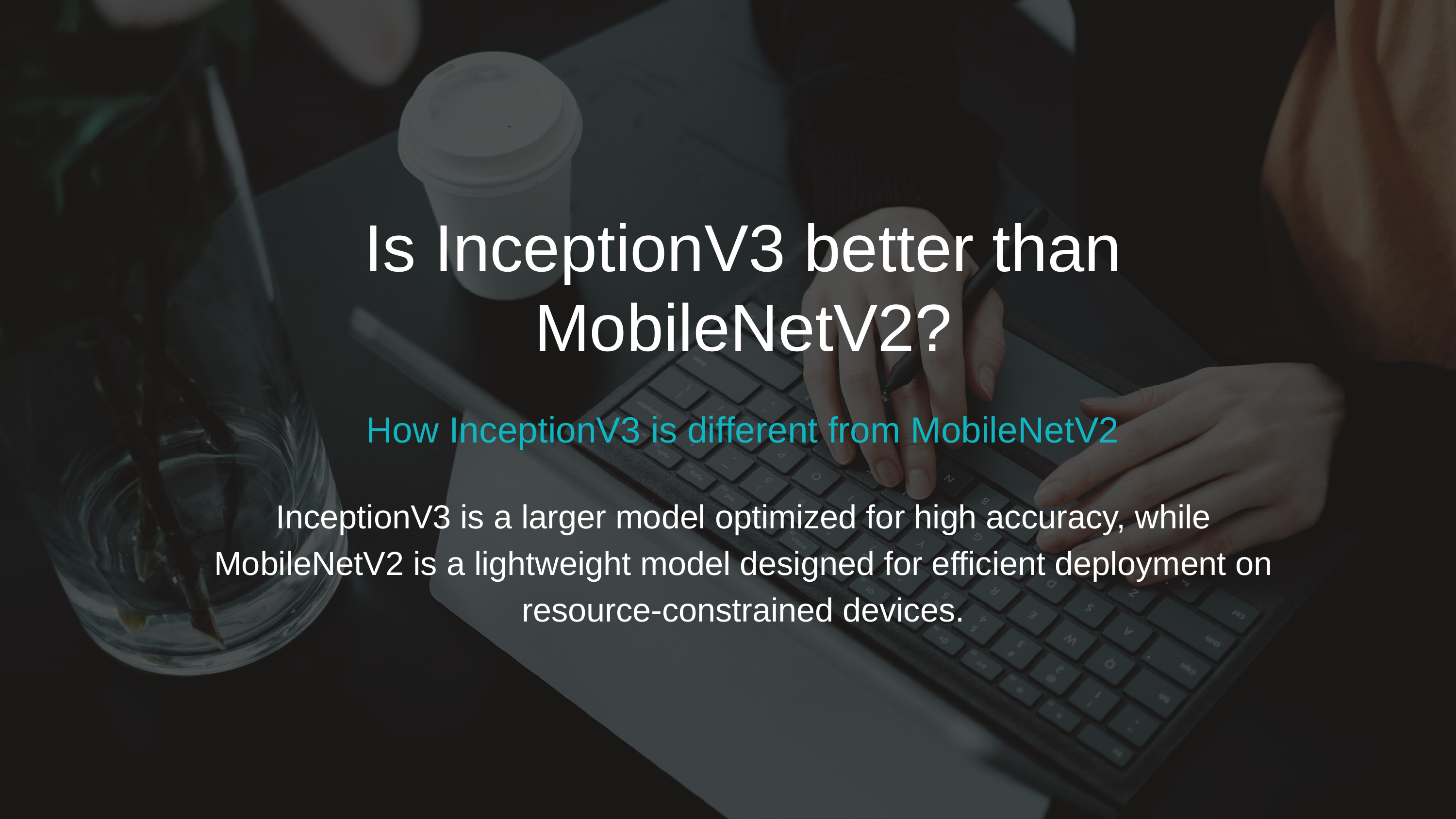

Is InceptionV3 better than MobileNetV2?
How InceptionV3 is different from MobileNetV2
InceptionV3 is a larger model optimized for high accuracy, while MobileNetV2 is a lightweight model designed for efficient deployment on resource-constrained devices.